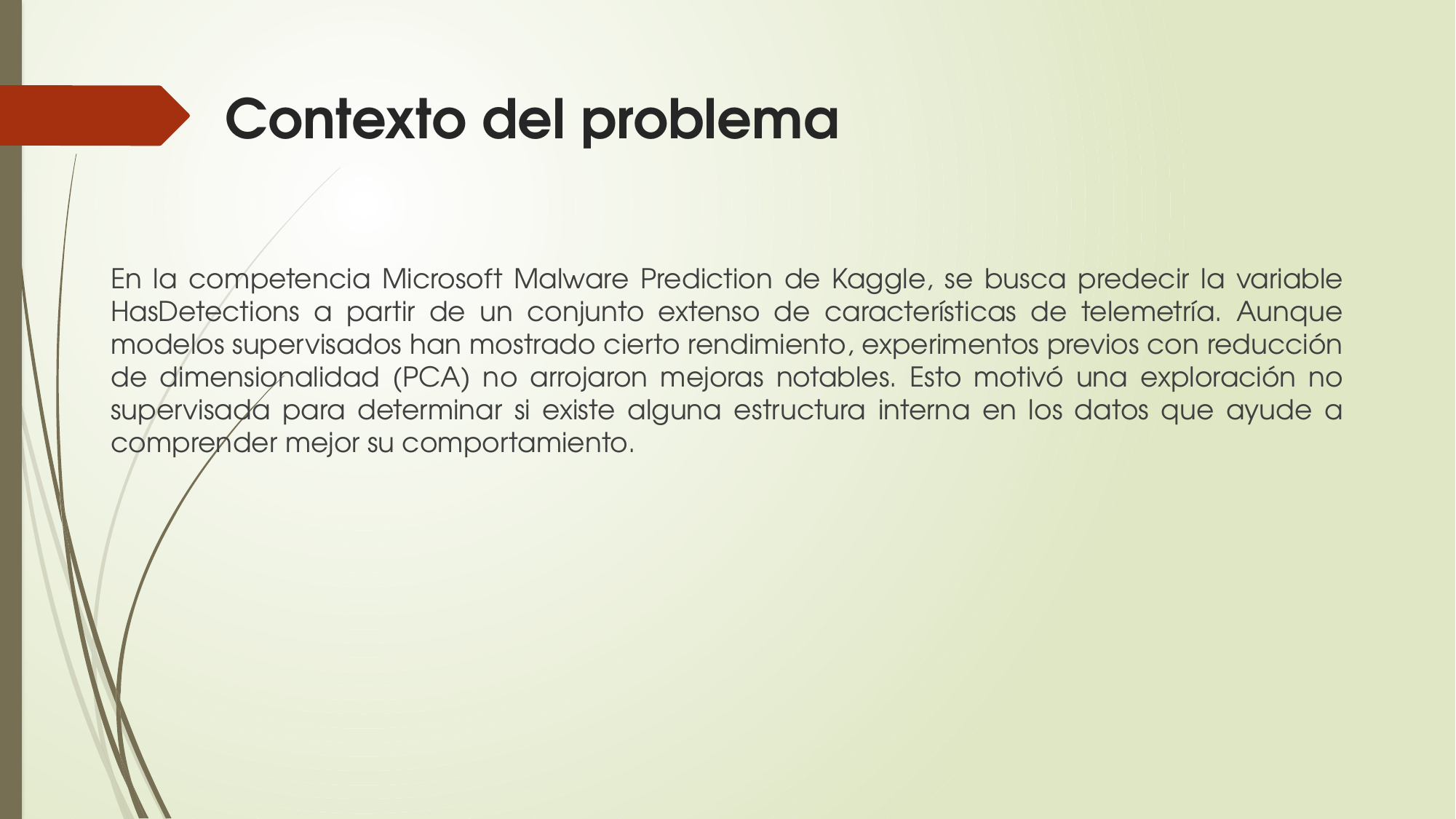

# Contexto del problema
En la competencia Microsoft Malware Prediction de Kaggle, se busca predecir la variable HasDetections a partir de un conjunto extenso de características de telemetría. Aunque modelos supervisados han mostrado cierto rendimiento, experimentos previos con reducción de dimensionalidad (PCA) no arrojaron mejoras notables. Esto motivó una exploración no supervisada para determinar si existe alguna estructura interna en los datos que ayude a comprender mejor su comportamiento.